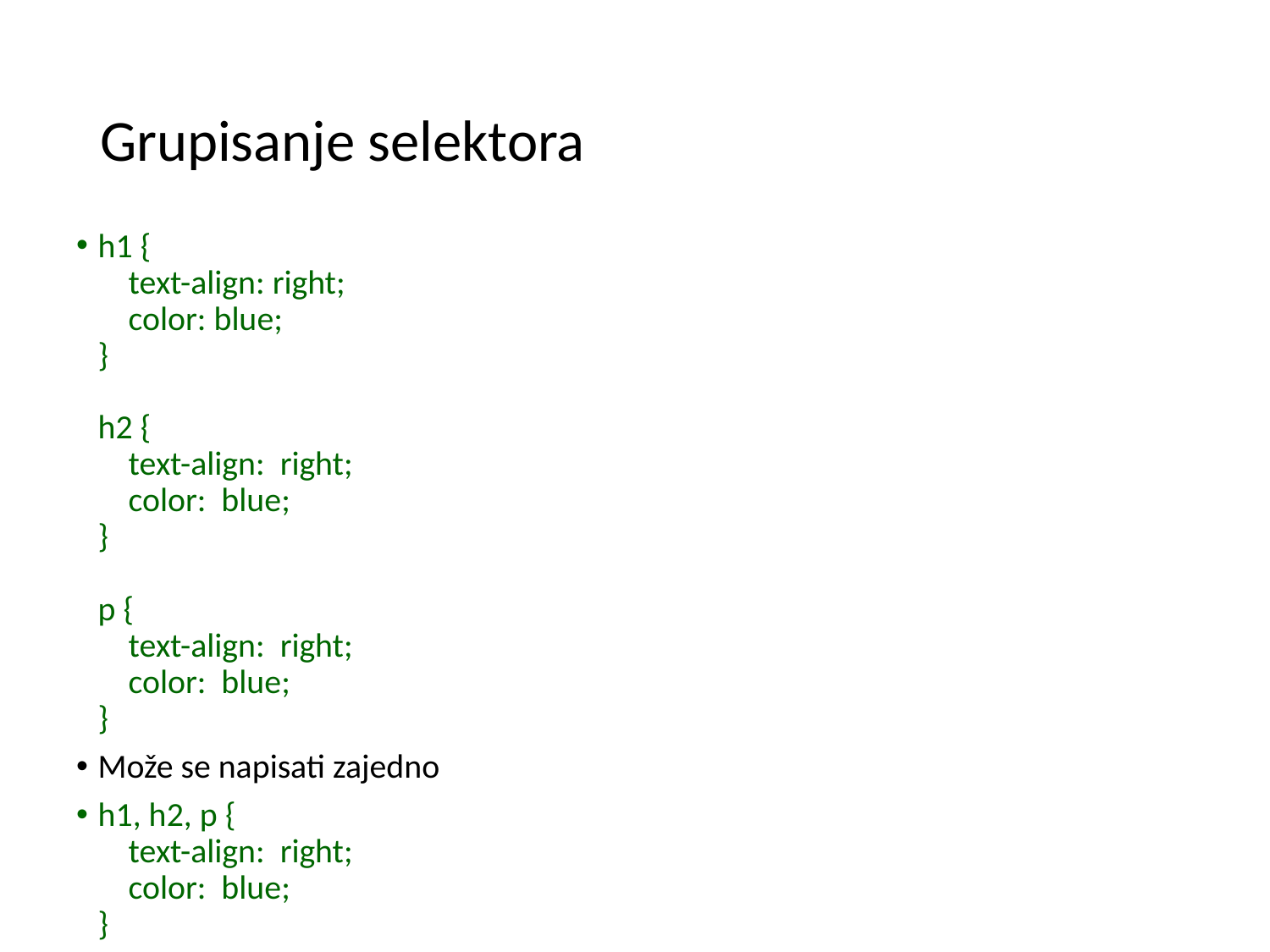

# Grupisanje selektora
h1 {
    text-align: right;
    color: blue;
}
h2 {
    text-align:  right;
    color:  blue;
}
p {
    text-align:  right;
    color:  blue;
}
Može se napisati zajedno
h1, h2, p {
    text-align:  right;
    color:  blue;
}